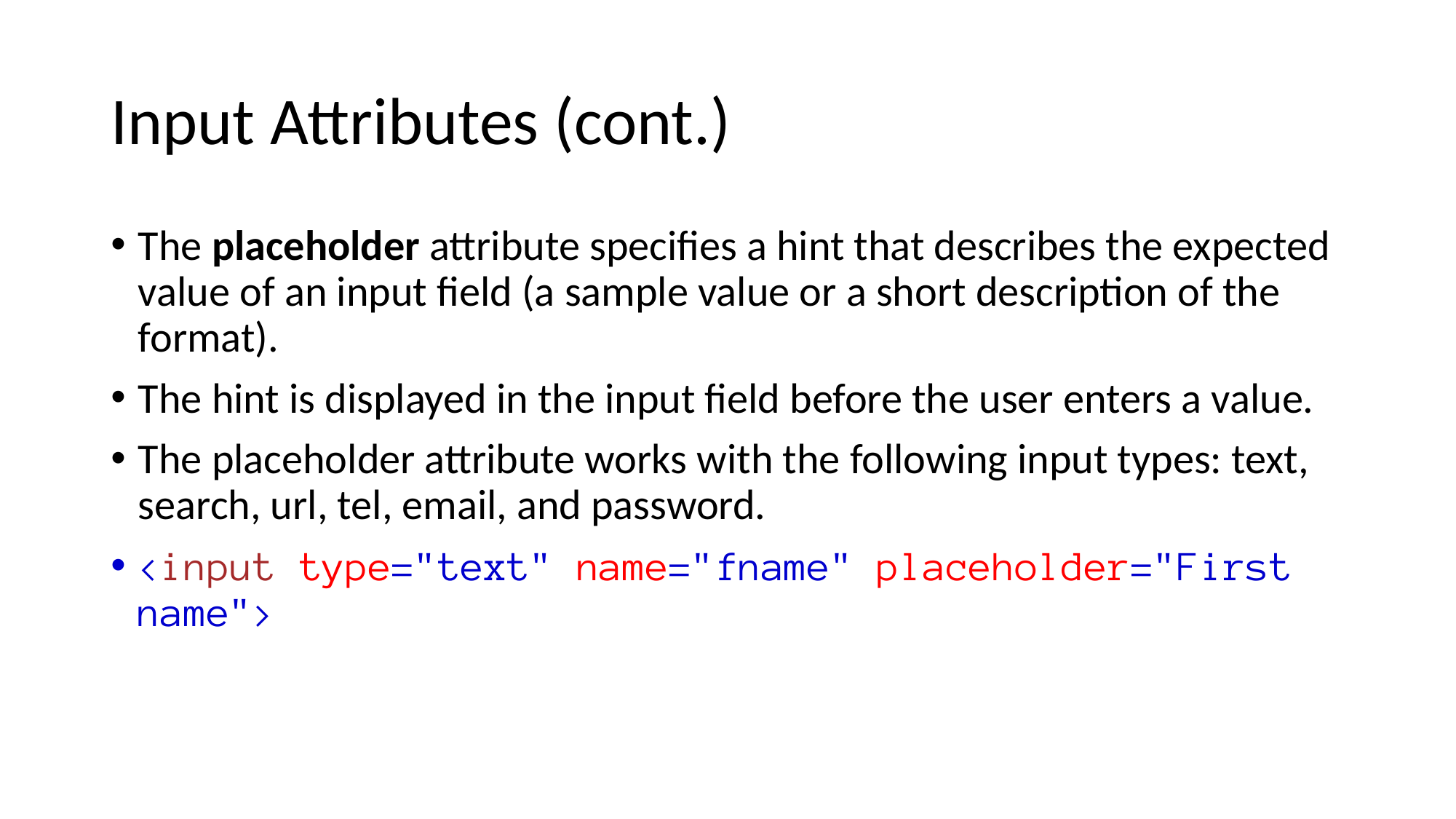

# Input Attributes (cont.)
The placeholder attribute specifies a hint that describes the expected value of an input field (a sample value or a short description of the format).
The hint is displayed in the input field before the user enters a value.
The placeholder attribute works with the following input types: text, search, url, tel, email, and password.
<input type="text" name="fname" placeholder="First name">